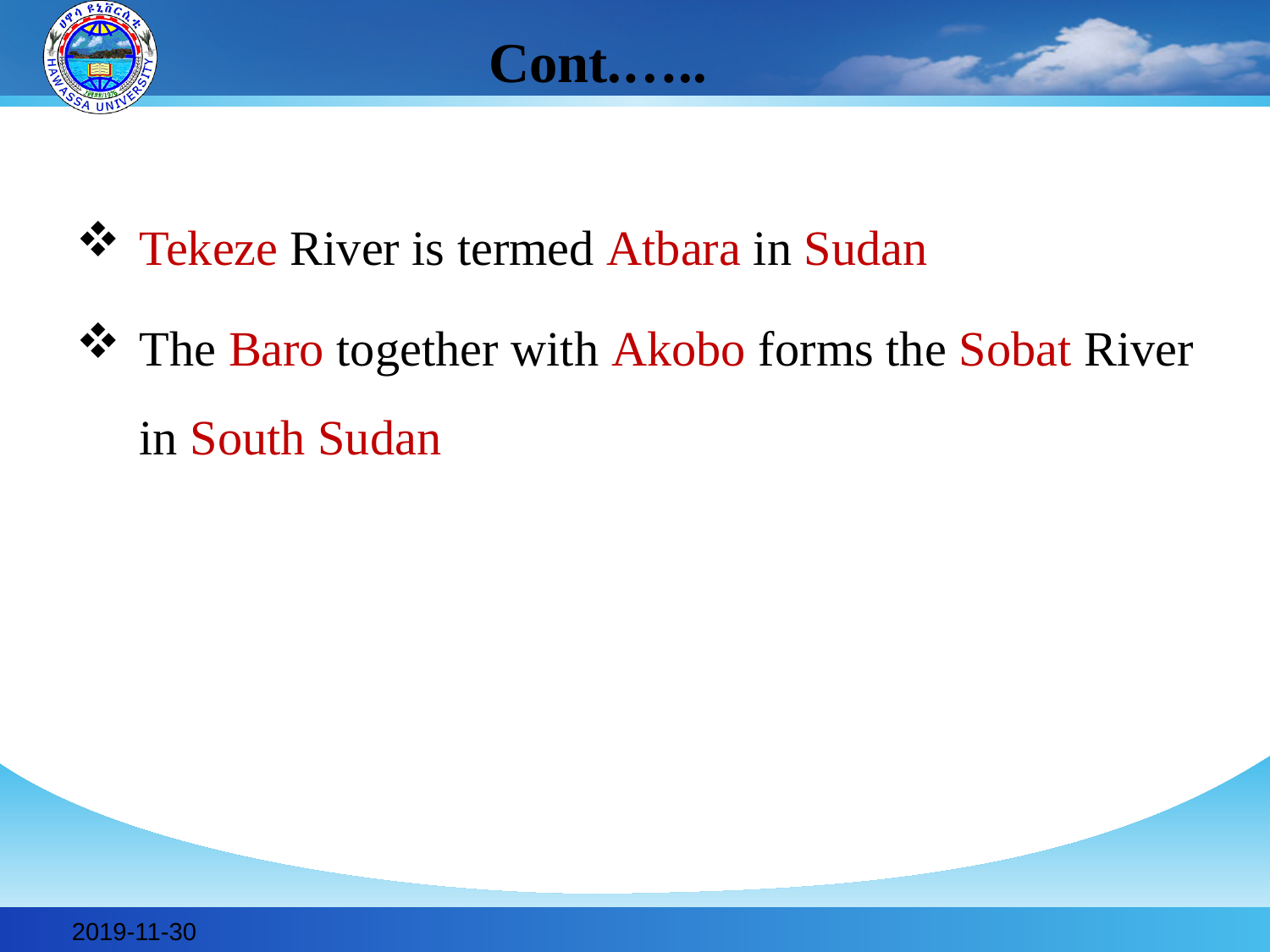

# Cont.…..
Tekeze River is termed Atbara in Sudan
The Baro together with Akobo forms the Sobat River in South Sudan

2019-11-30